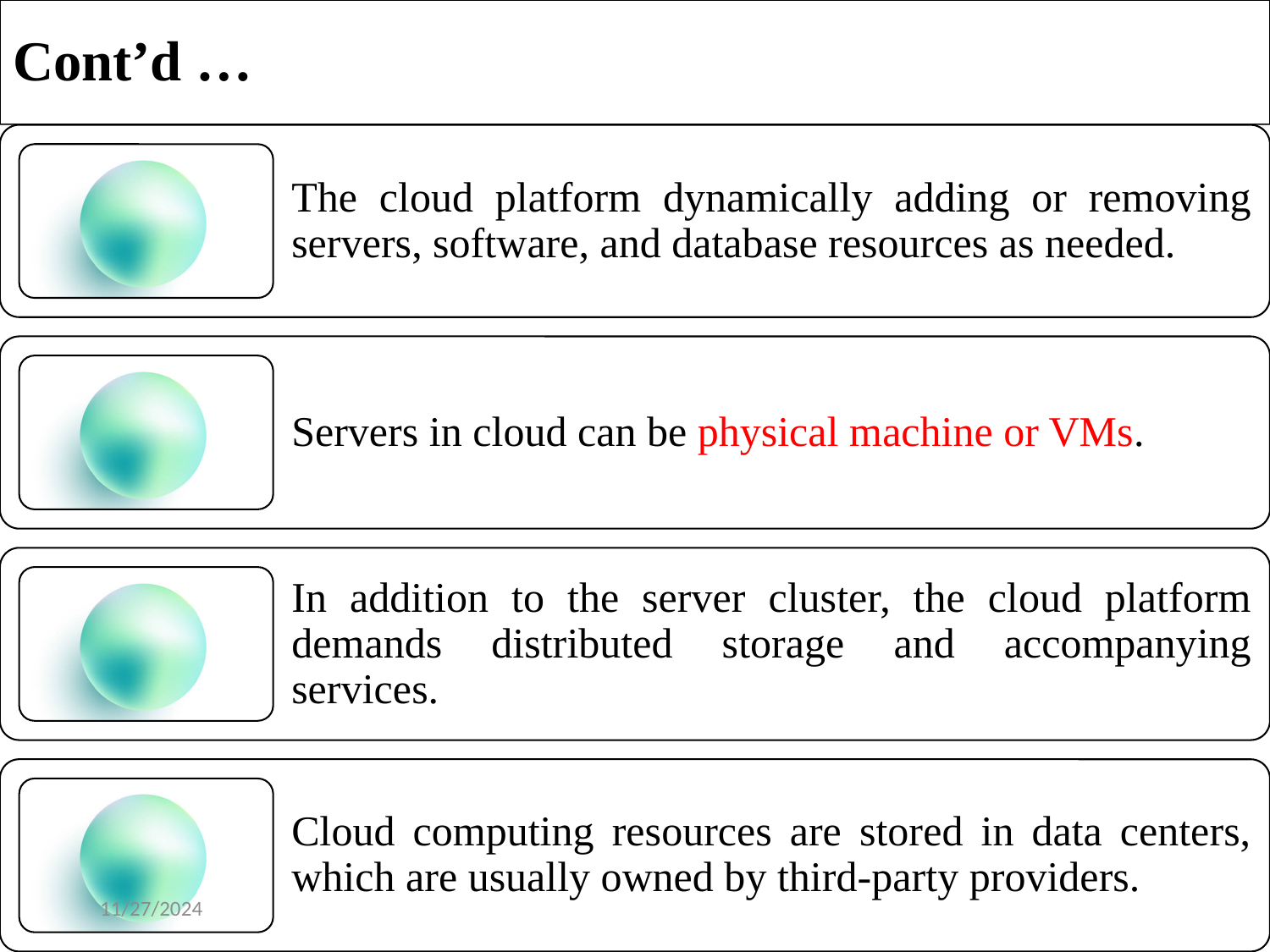

# Cont’d …
The cloud platform dynamically adding or removing servers, software, and database resources as needed.
Servers in cloud can be physical machine or VMs.
In addition to the server cluster, the cloud platform demands distributed storage and accompanying services.
Cloud computing resources are stored in data centers, which are usually owned by third-party providers.
11/27/2024
12